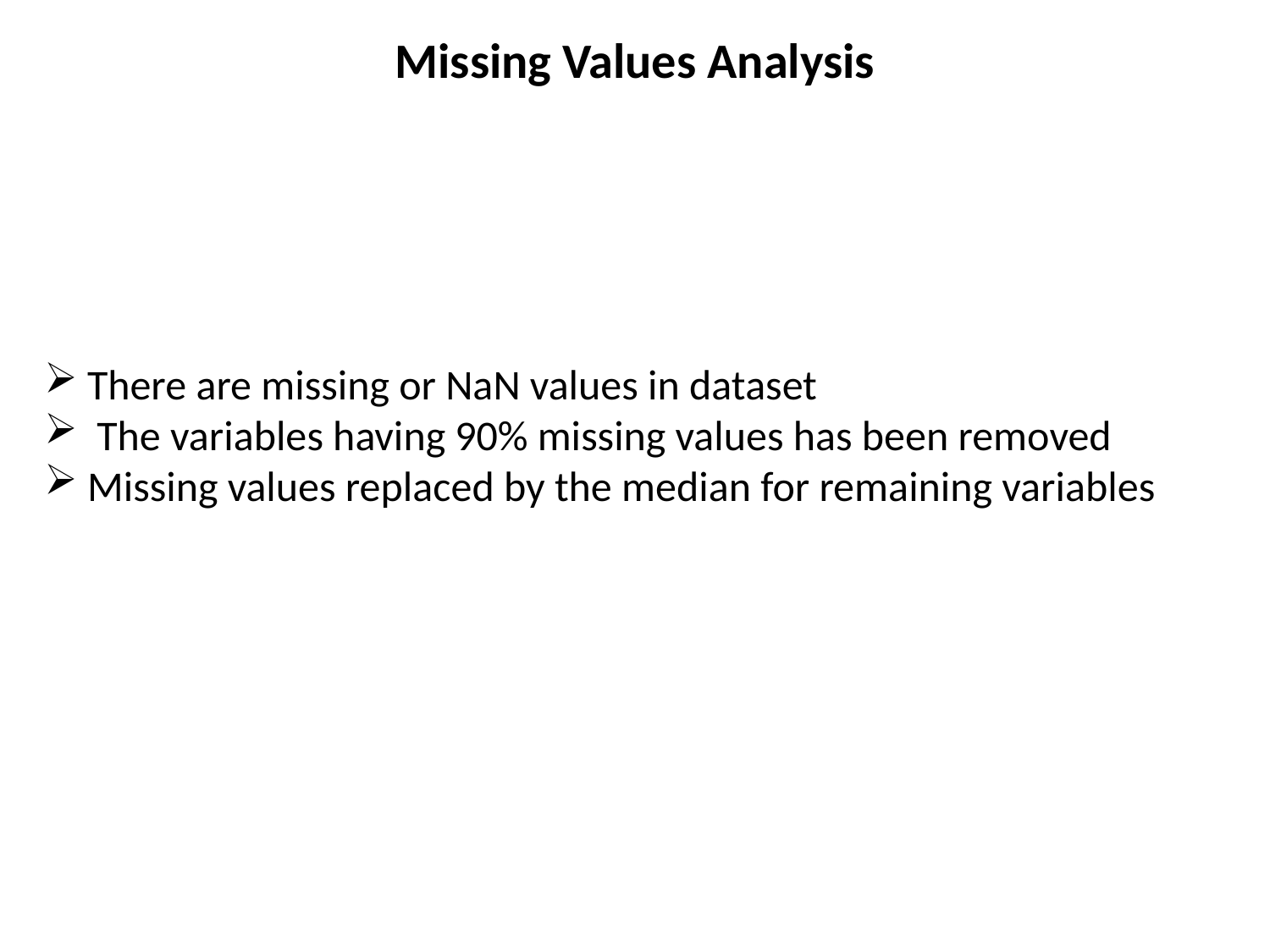

Missing Values Analysis
 There are missing or NaN values in dataset
  The variables having 90% missing values has been removed
 Missing values replaced by the median for remaining variables